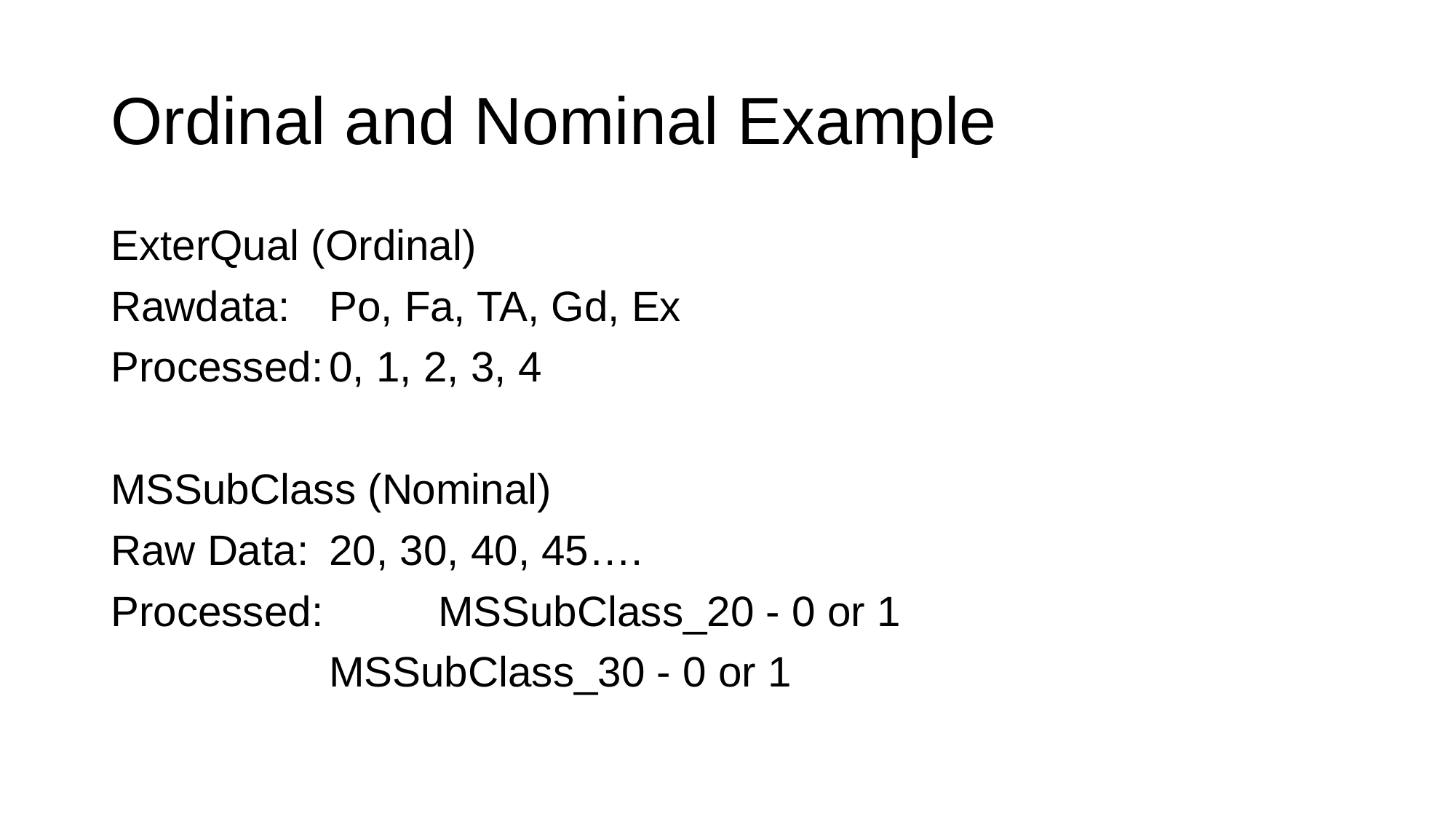

# Ordinal and Nominal Example
ExterQual (Ordinal)
Rawdata:	Po, Fa, TA, Gd, Ex
Processed:	0, 1, 2, 3, 4

MSSubClass (Nominal)
Raw Data: 	20, 30, 40, 45….
Processed: 	MSSubClass_20 - 0 or 1
		MSSubClass_30 - 0 or 1